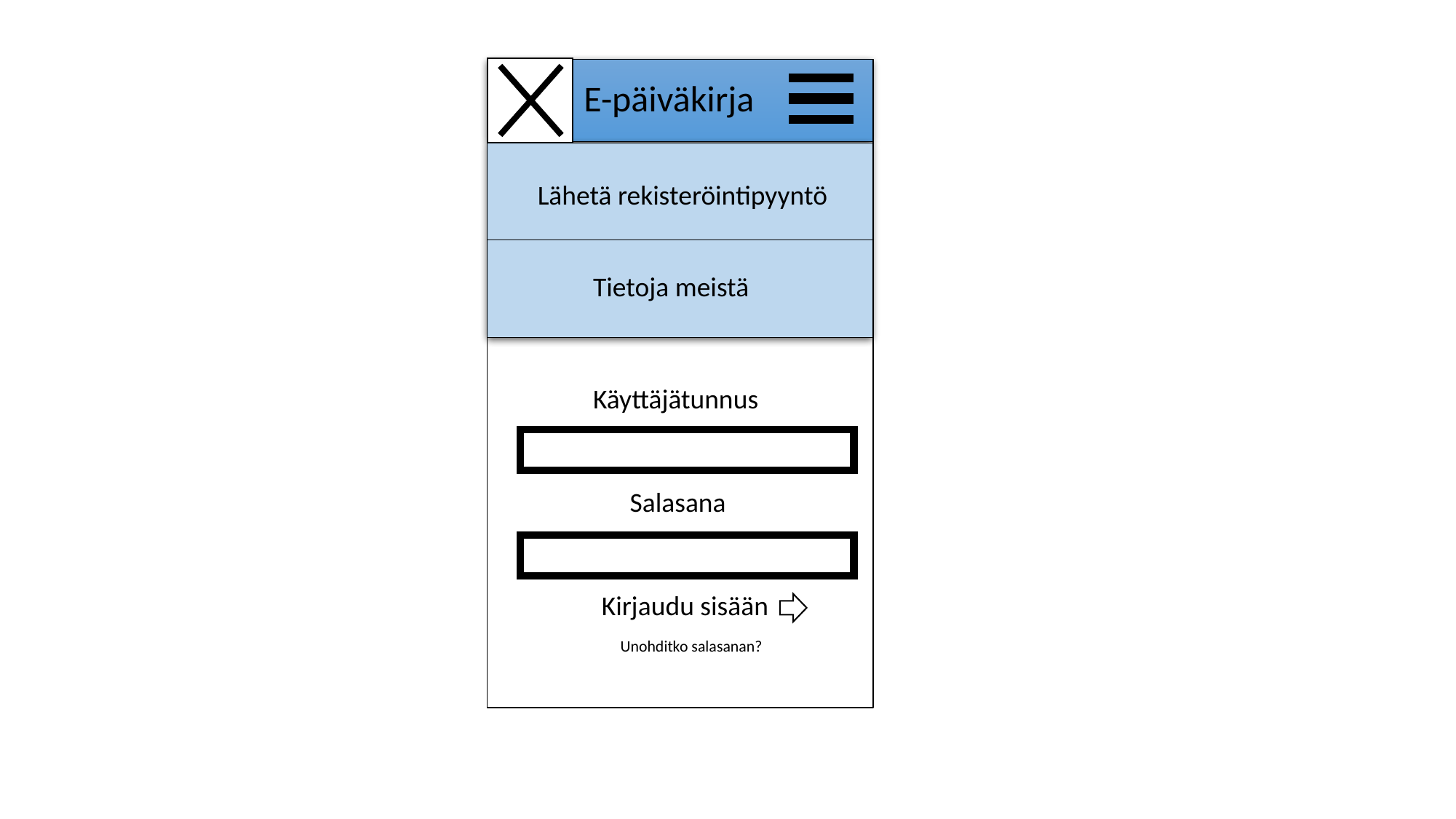

E-päiväkirja

Lähetä rekisteröintipyyntö
Tietoja meistä
Käyttäjätunnus

Salasana

Kirjaudu sisään

Unohditko salasanan?